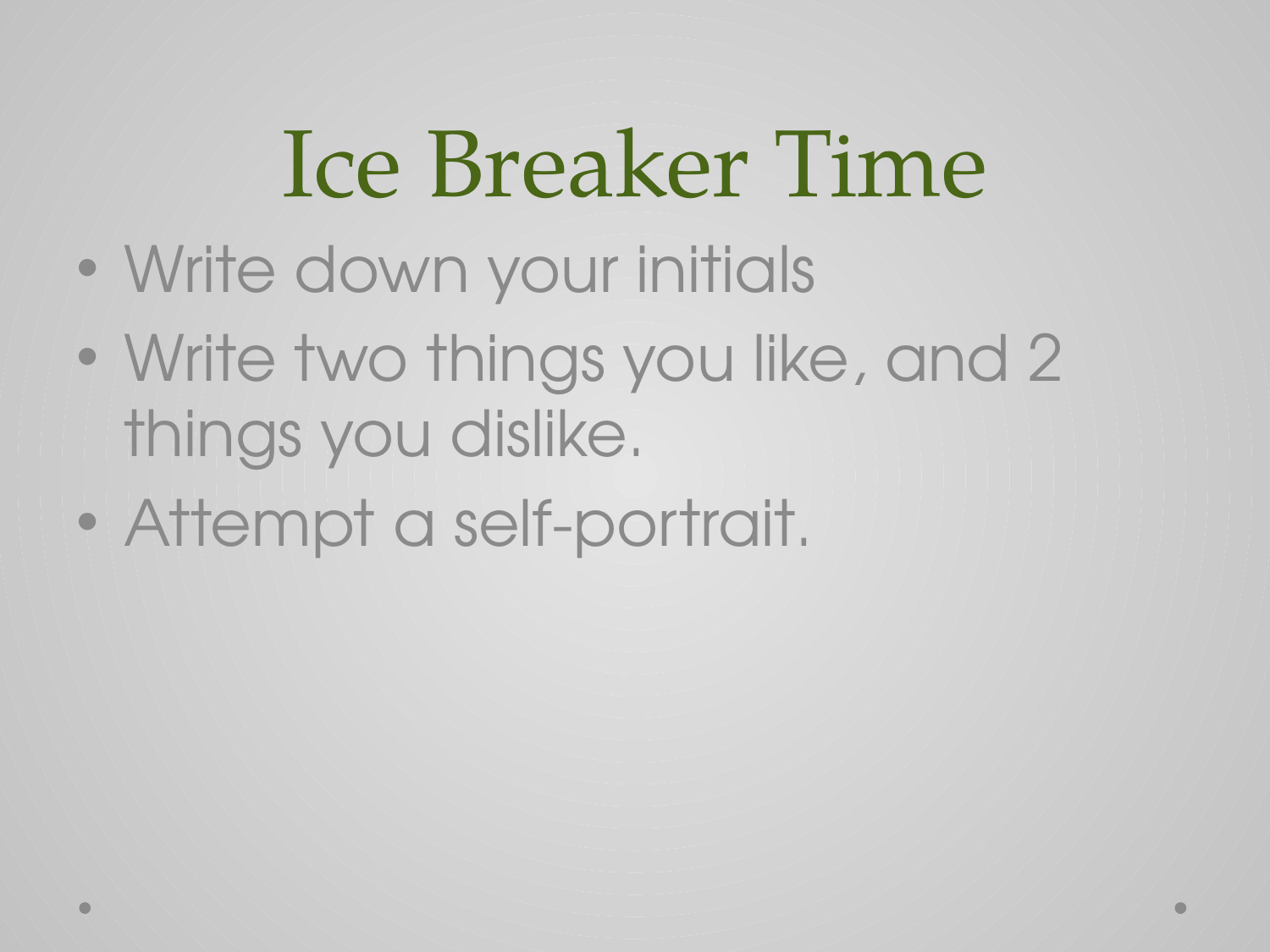

# Ice Breaker Time
Write down your initials
Write two things you like, and 2 things you dislike.
Attempt a self-portrait.